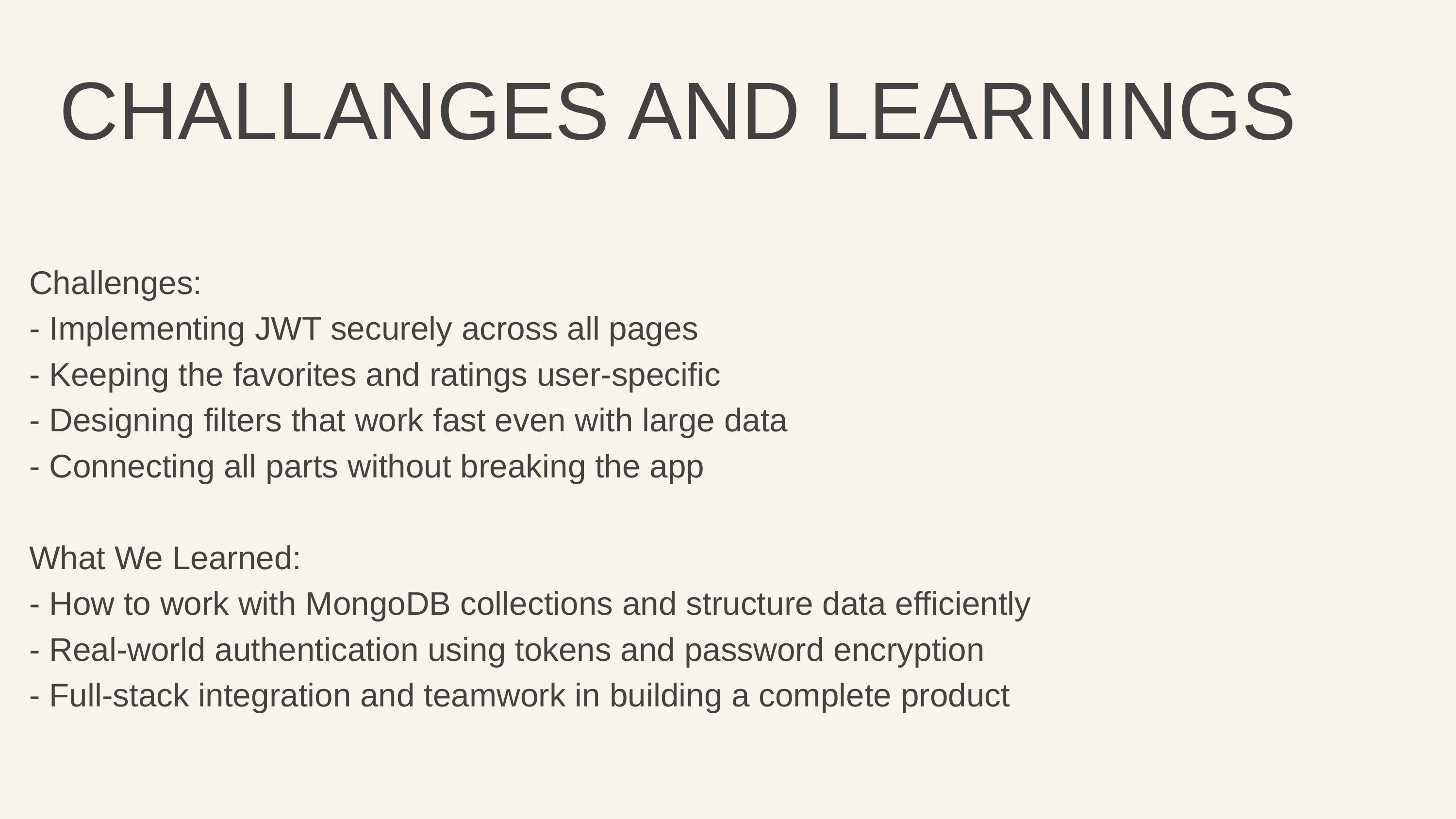

CHALLANGES AND LEARNINGS
Challenges:
- Implementing JWT securely across all pages
- Keeping the favorites and ratings user-specific
- Designing filters that work fast even with large data
- Connecting all parts without breaking the app

What We Learned:
- How to work with MongoDB collections and structure data efficiently
- Real-world authentication using tokens and password encryption
- Full-stack integration and teamwork in building a complete product